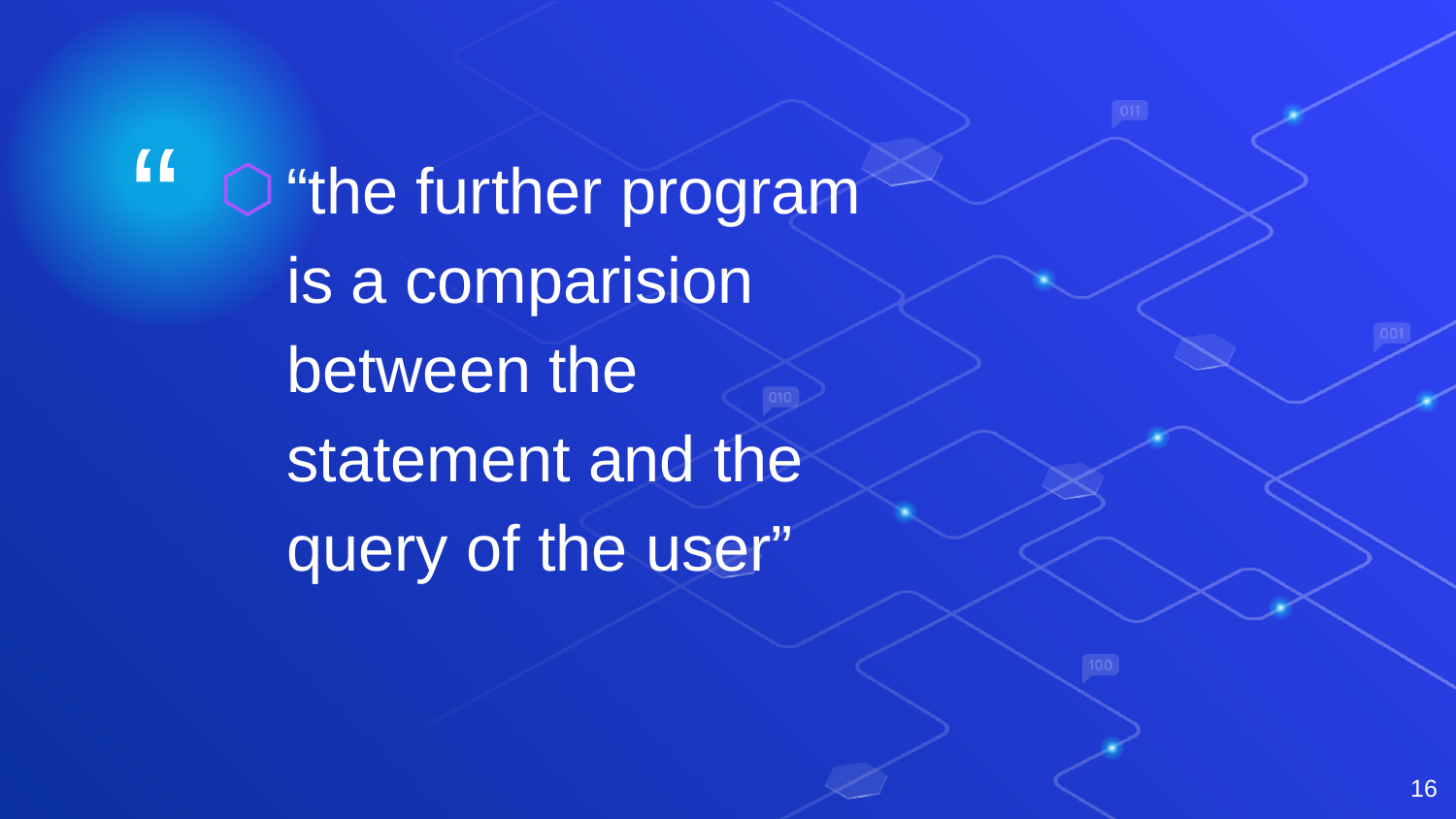

“the further program is a comparision between the statement and the query of the user”
16